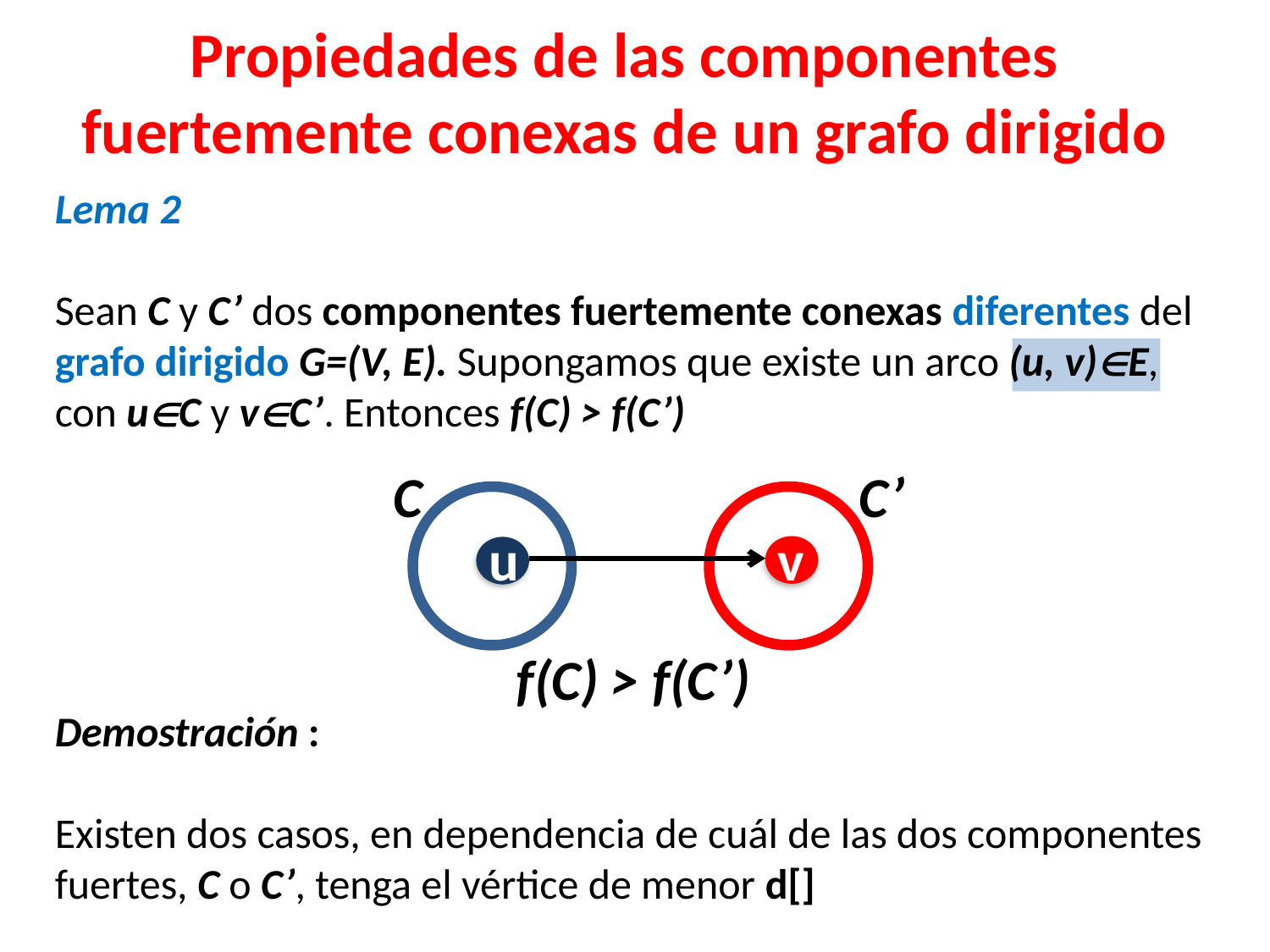

# Propiedades de las componentes fuertemente conexas de un grafo dirigido
Lema 2

Sean C y C’ dos componentes fuertemente conexas diferentes del grafo dirigido G=(V, E). Supongamos que existe un arco (u, v)∈E, con u∈C y v∈C’. Entonces f(C) > f(C’)

C
C’

u
v

f(C) > f(C’)
Demostración :

Existen dos casos, en dependencia de cuál de las dos componentes fuertes, C o C’, tenga el vértice de menor d[]